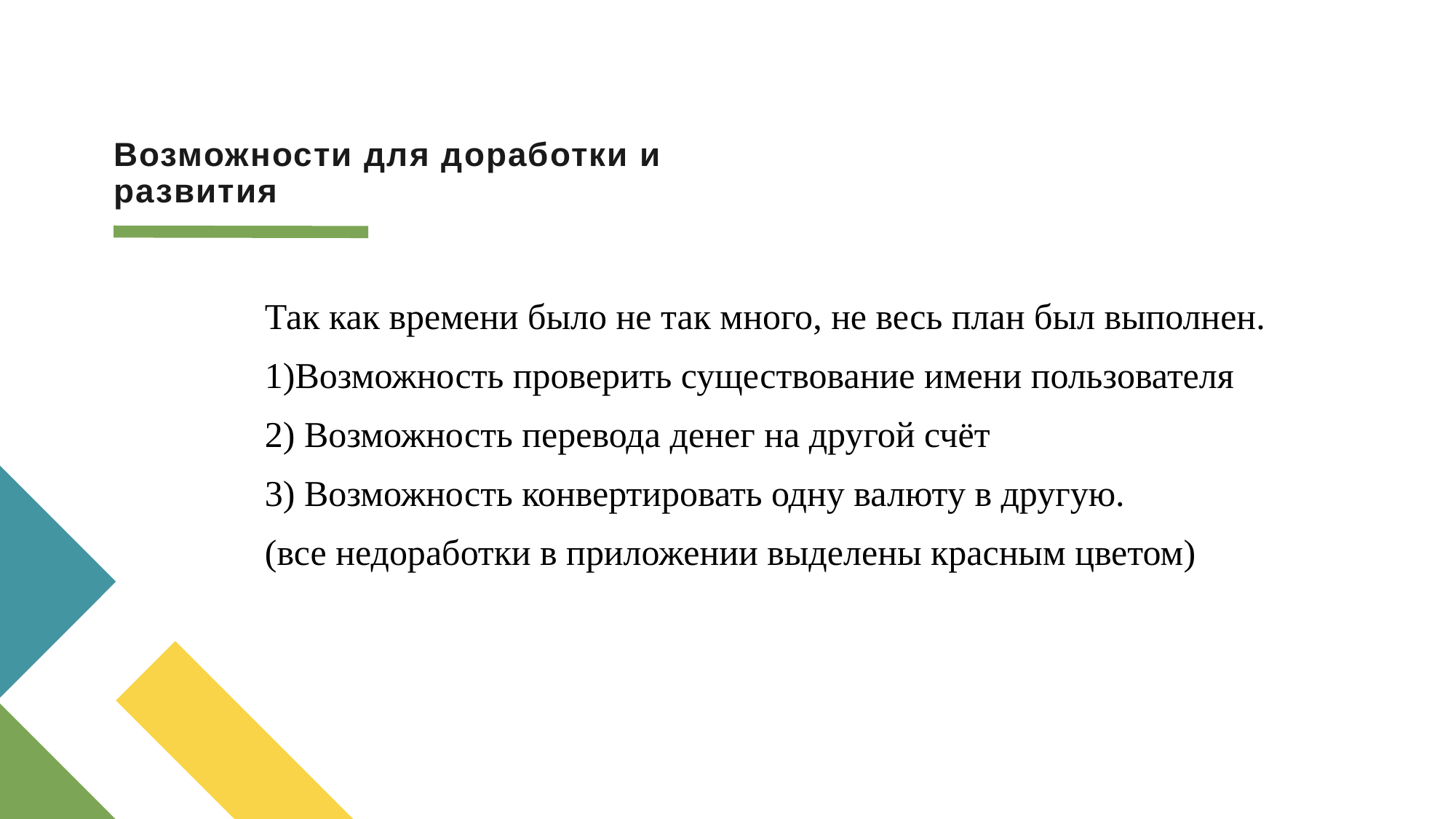

# Возможности для доработки и развития
Так как времени было не так много, не весь план был выполнен.
1)Возможность проверить существование имени пользователя
2) Возможность перевода денег на другой счёт
3) Возможность конвертировать одну валюту в другую.
(все недоработки в приложении выделены красным цветом)